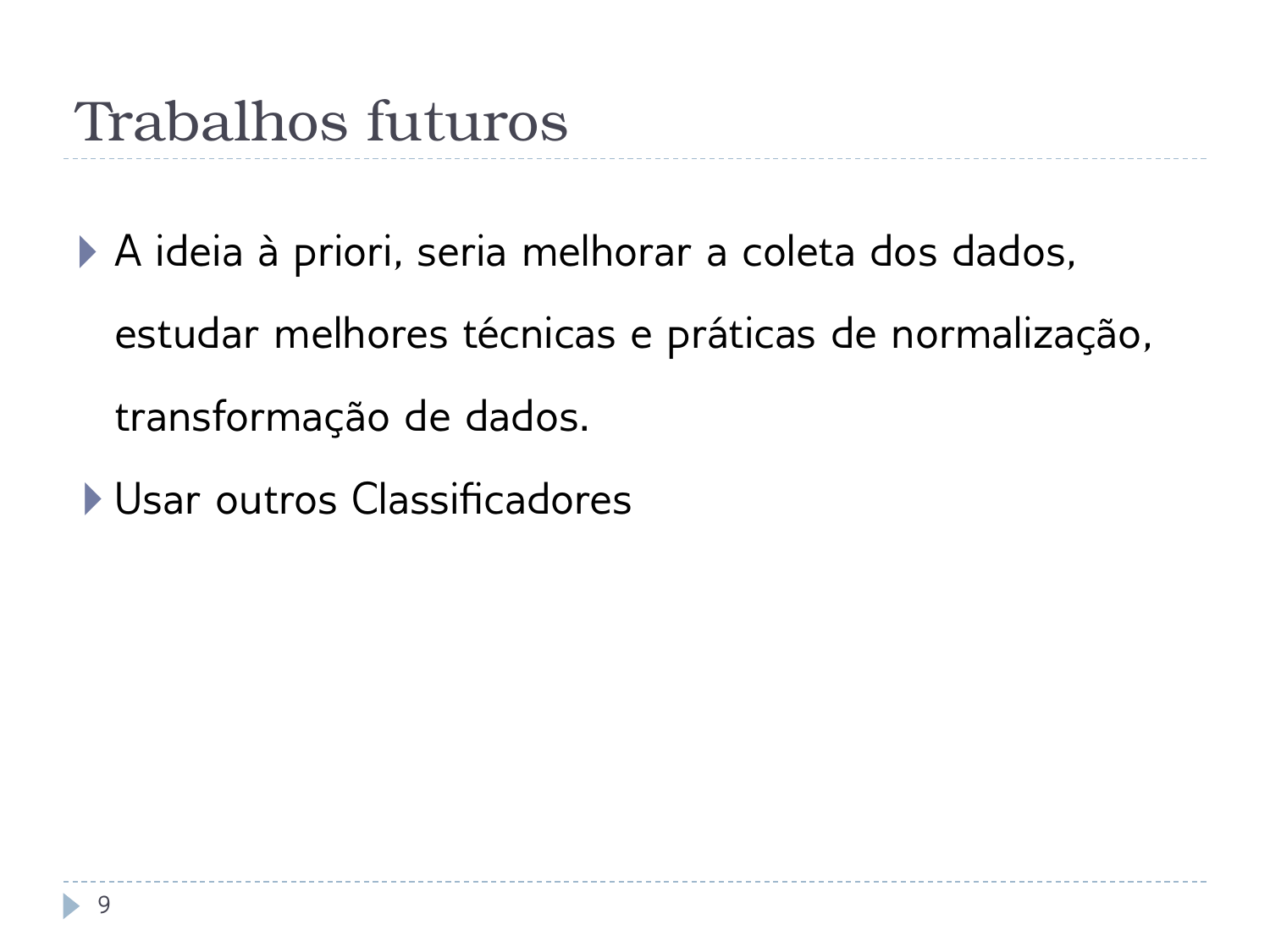

# Trabalhos futuros
A ideia à priori, seria melhorar a coleta dos dados, estudar melhores técnicas e práticas de normalização, transformação de dados.
Usar outros Classificadores

9